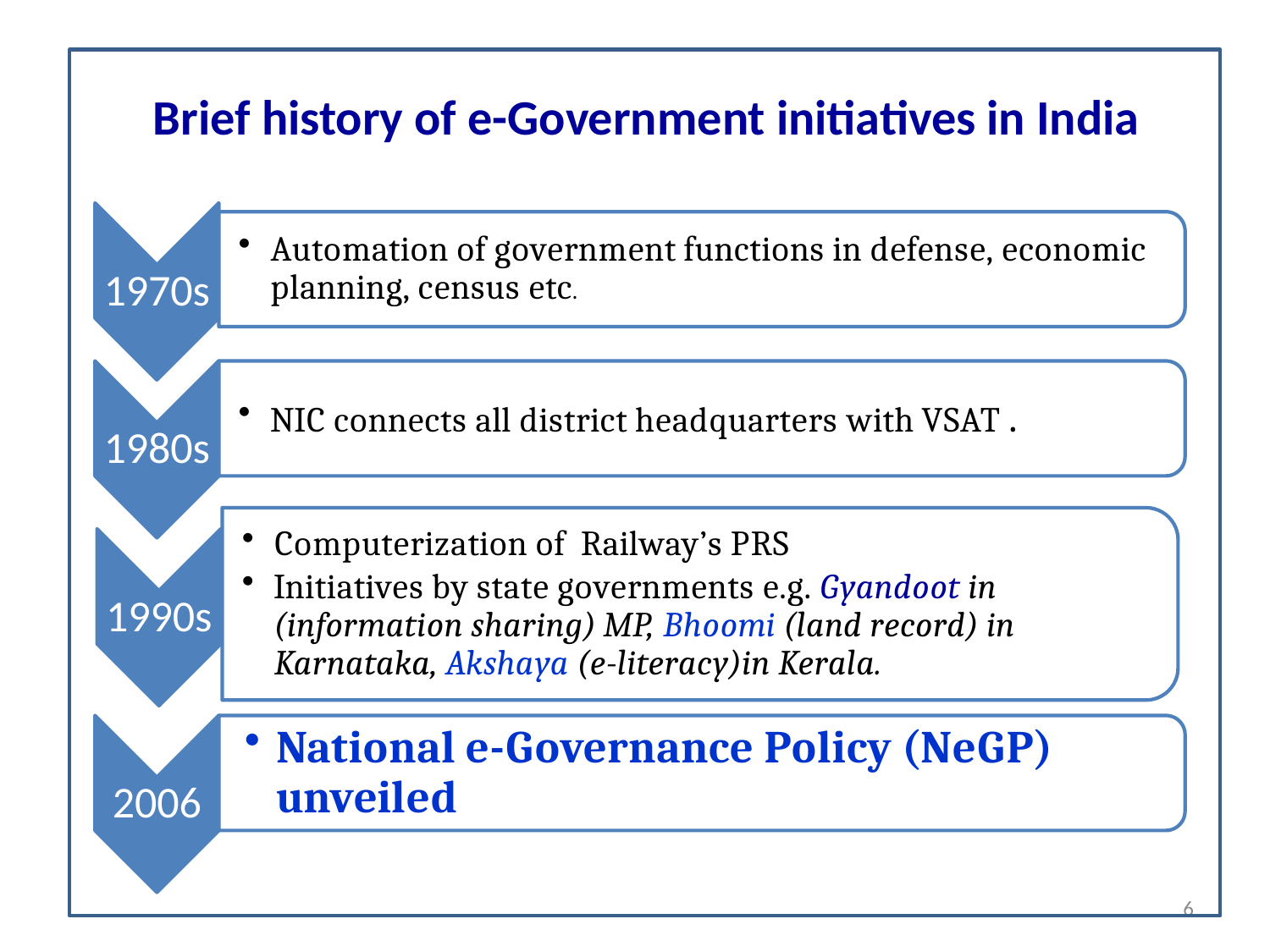

# Brief history of e-Government initiatives in India

1970s
Automation of government functions in defense, economic planning, census etc.
1980s
NIC connects all district headquarters with VSAT .
1990s
Computerization of  Railway’s PRS
Initiatives by state governments e.g. Gyandoot in (information sharing) MP, Bhoomi (land record) in Karnataka, Akshaya (e-literacy)in Kerala.
2006
National e-Governance Policy (NeGP) unveiled
6